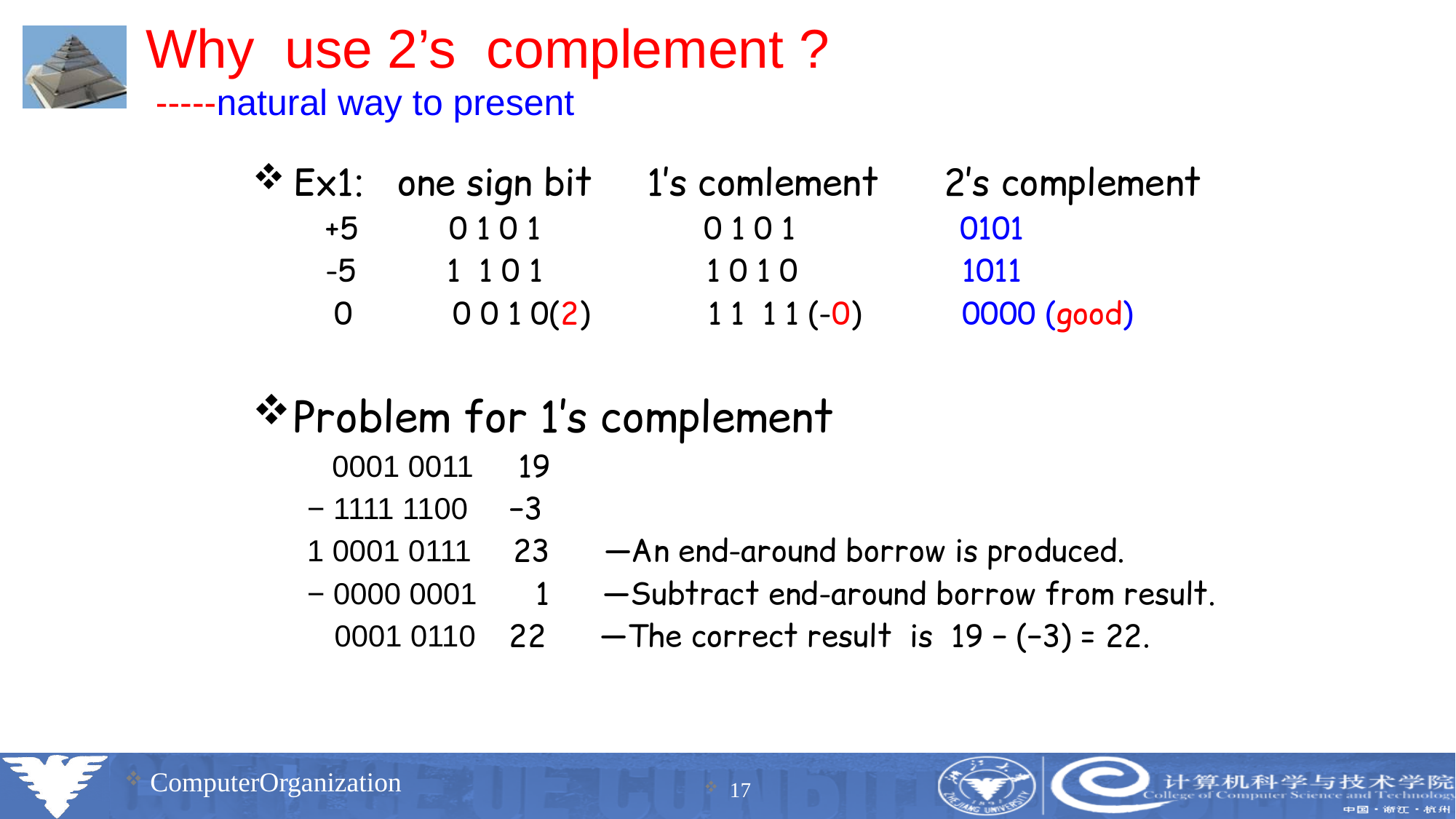

# Why  use 2’s  complement ? -----natural way to present
Ex1:   one sign bit     1’s comlement      2’s complement
  +5          0 1 0 1                  0 1 0 1                  0101
  -5          1  1 0 1                  1 0 1 0                  1011
   0           0 0 1 0(2)             1 1  1 1 (-0)           0000 (good)

Problem for 1’s complement
   0001 0011     19
− 1111 1100     −3
1 0001 0111     23      —An end-around borrow is produced.
− 0000 0001       1      —Subtract end-around borrow from result.
   0001 0110    22      —The correct result  is  19 − (−3) = 22.